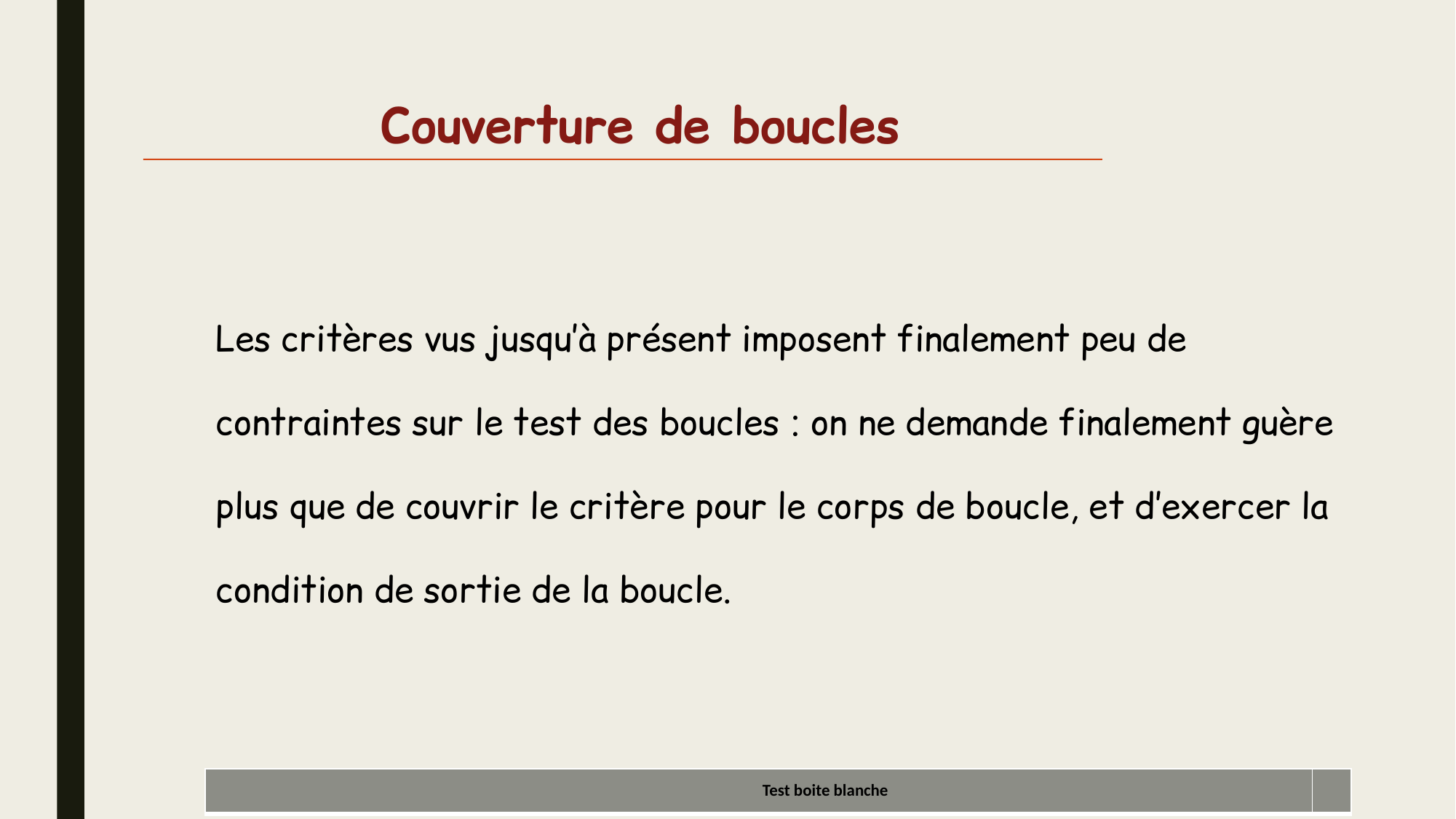

Couverture de boucles

Les critères vus jusqu’à présent imposent finalement peu de contraintes sur le test des boucles : on ne demande finalement guère plus que de couvrir le critère pour le corps de boucle, et d’exercer la condition de sortie de la boucle.
| Test boite blanche |  |
| --- | --- |
28